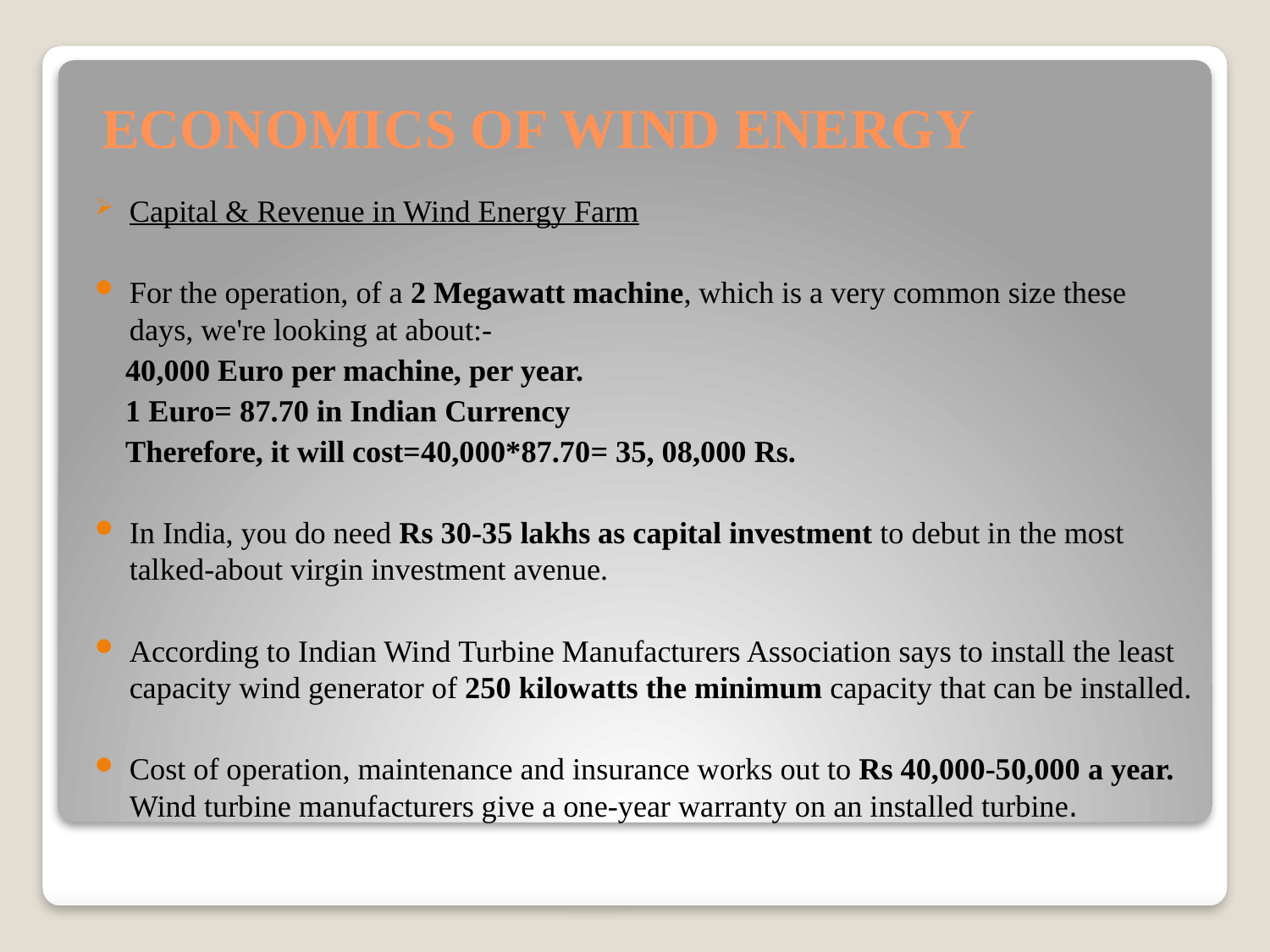

# ECONOMICS OF WIND ENERGY
Capital & Revenue in Wind Energy Farm

For the operation, of a 2 Megawatt machine, which is a very common size these days, we're looking at about:-
    40,000 Euro per machine, per year.
    1 Euro= 87.70 in Indian Currency
    Therefore, it will cost=40,000*87.70= 35, 08,000 Rs.

In India, you do need Rs 30-35 lakhs as capital investment to debut in the most talked-about virgin investment avenue.

According to Indian Wind Turbine Manufacturers Association says to install the least capacity wind generator of 250 kilowatts the minimum capacity that can be installed.

Cost of operation, maintenance and insurance works out to Rs 40,000-50,000 a year. Wind turbine manufacturers give a one-year warranty on an installed turbine.